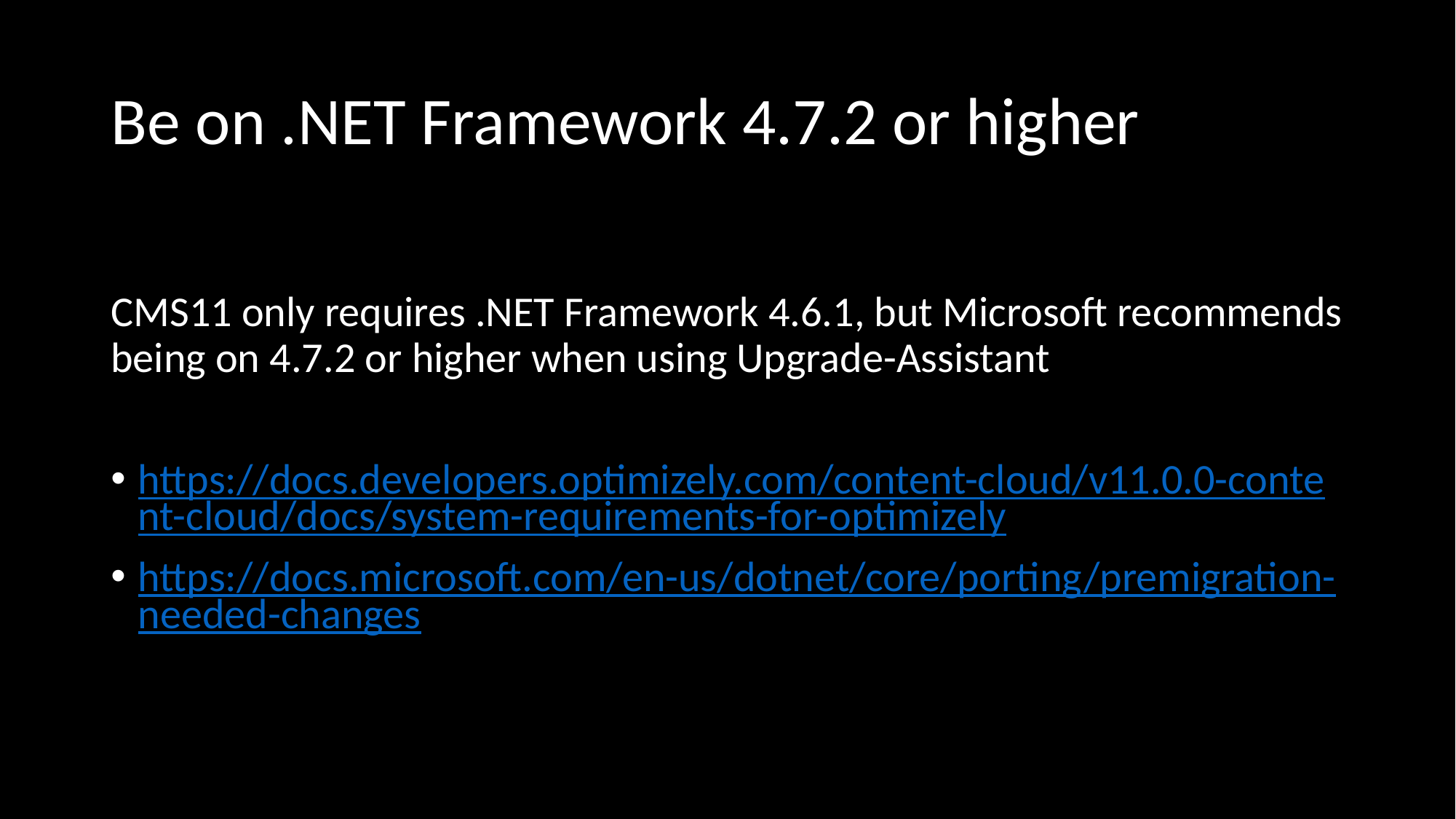

# Be on .NET Framework 4.7.2 or higher

CMS11 only requires .NET Framework 4.6.1, but Microsoft recommends being on 4.7.2 or higher when using Upgrade-Assistant

https://docs.developers.optimizely.com/content-cloud/v11.0.0-content-cloud/docs/system-requirements-for-optimizely
https://docs.microsoft.com/en-us/dotnet/core/porting/premigration-needed-changes